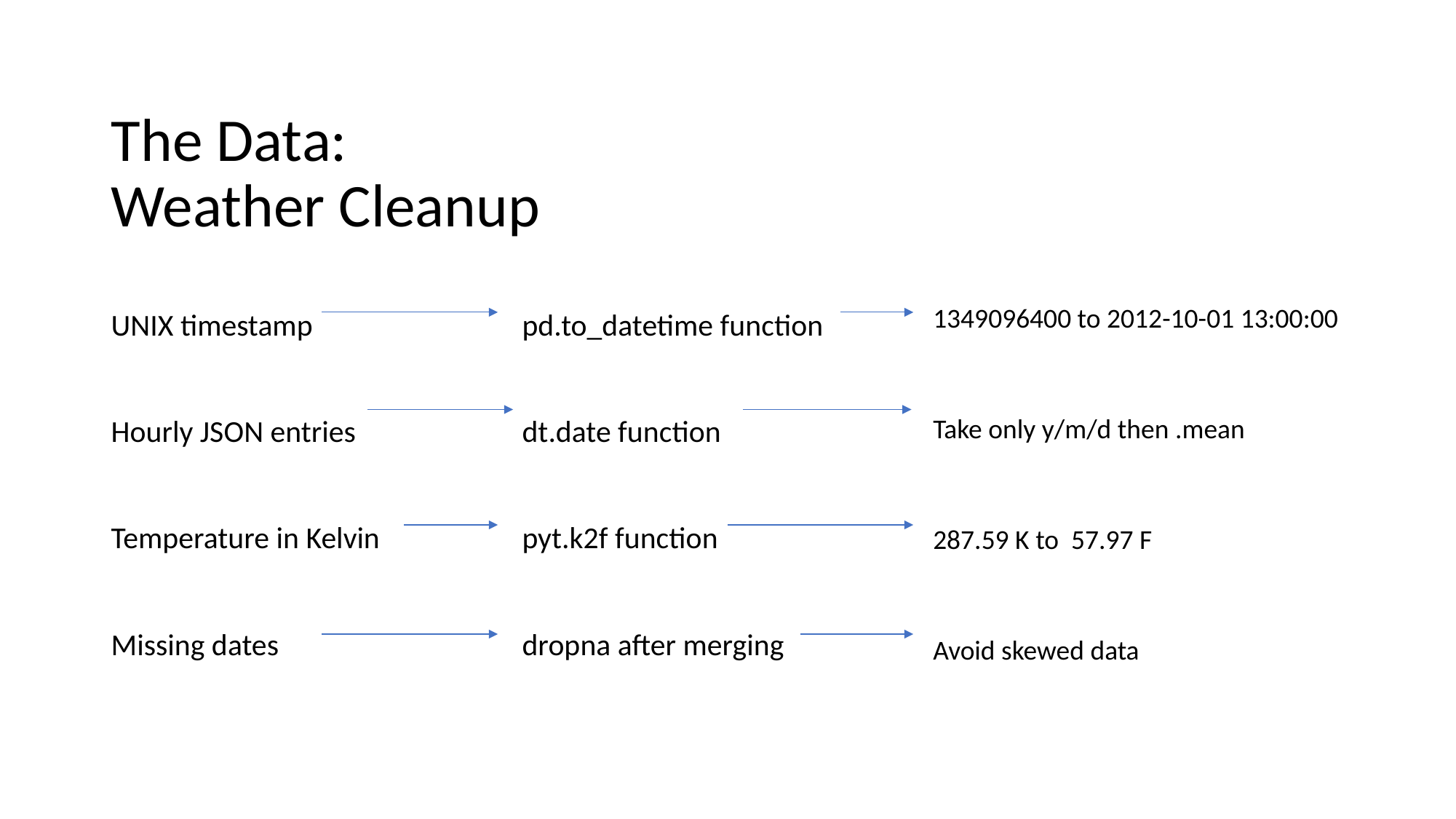

# The Data: Weather Cleanup
UNIX timestamp
Hourly JSON entries
Temperature in Kelvin
Missing dates
pd.to_datetime function
dt.date function
pyt.k2f function
dropna after merging
1349096400 to 2012-10-01 13:00:00
Take only y/m/d then .mean
287.59 K to  57.97 F
Avoid skewed data